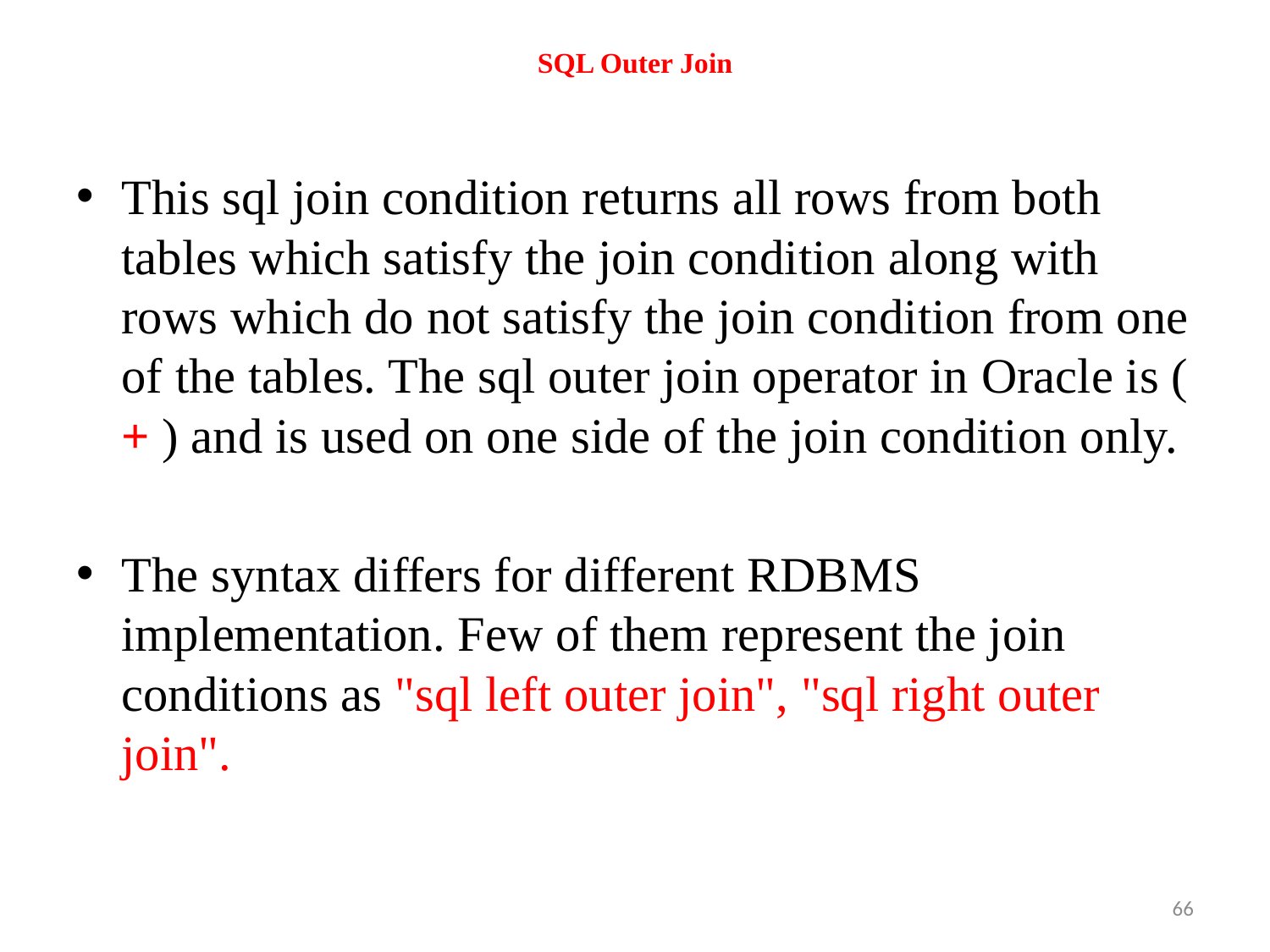

# SQL Outer Join
This sql join condition returns all rows from both tables which satisfy the join condition along with rows which do not satisfy the join condition from one of the tables. The sql outer join operator in Oracle is ( + ) and is used on one side of the join condition only.

The syntax differs for different RDBMS implementation. Few of them represent the join conditions as "sql left outer join", "sql right outer join".
66